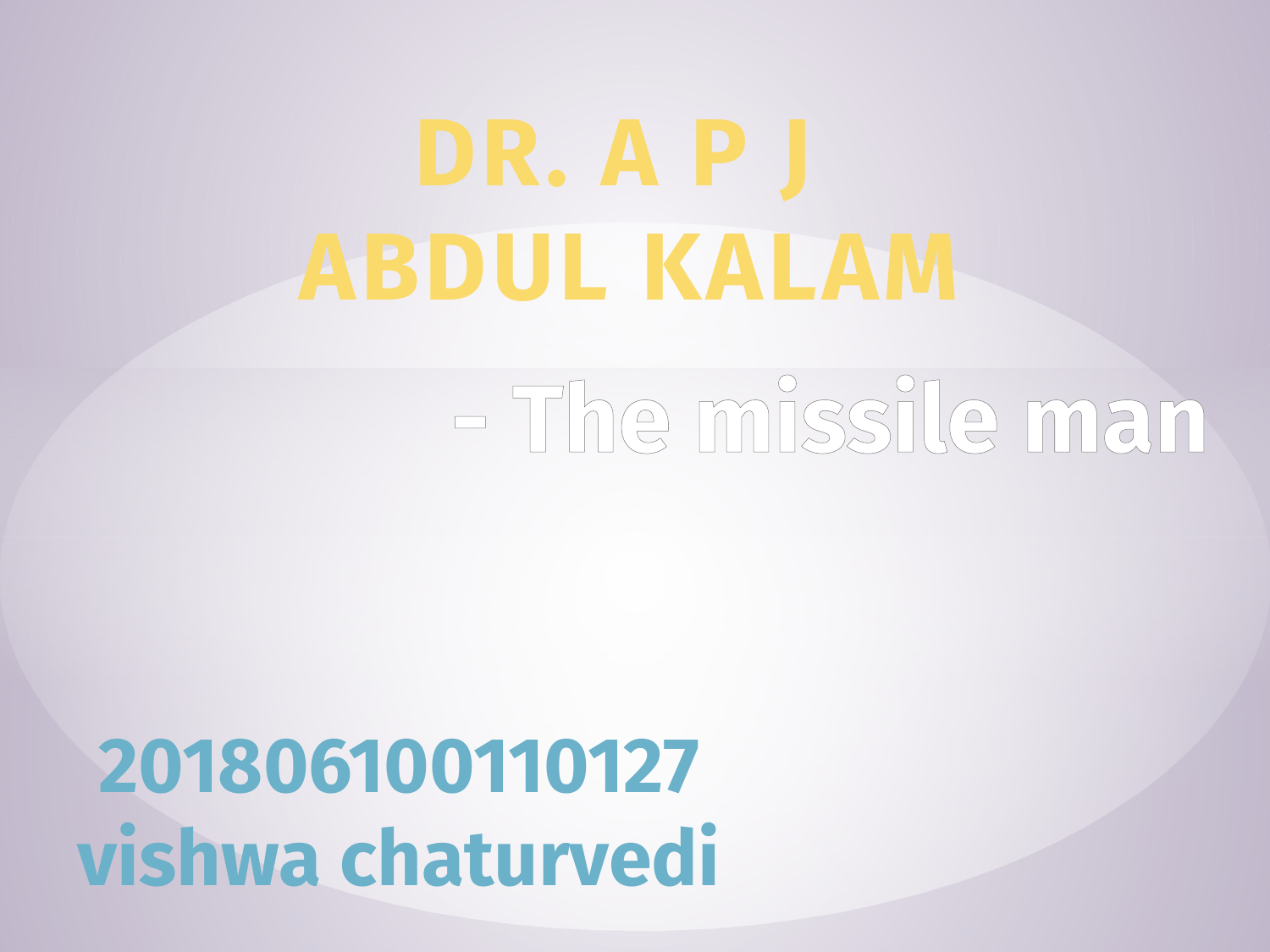

DR. A P J
ABDUL KALAM
- The missile man
201806100110127
vishwa chaturvedi